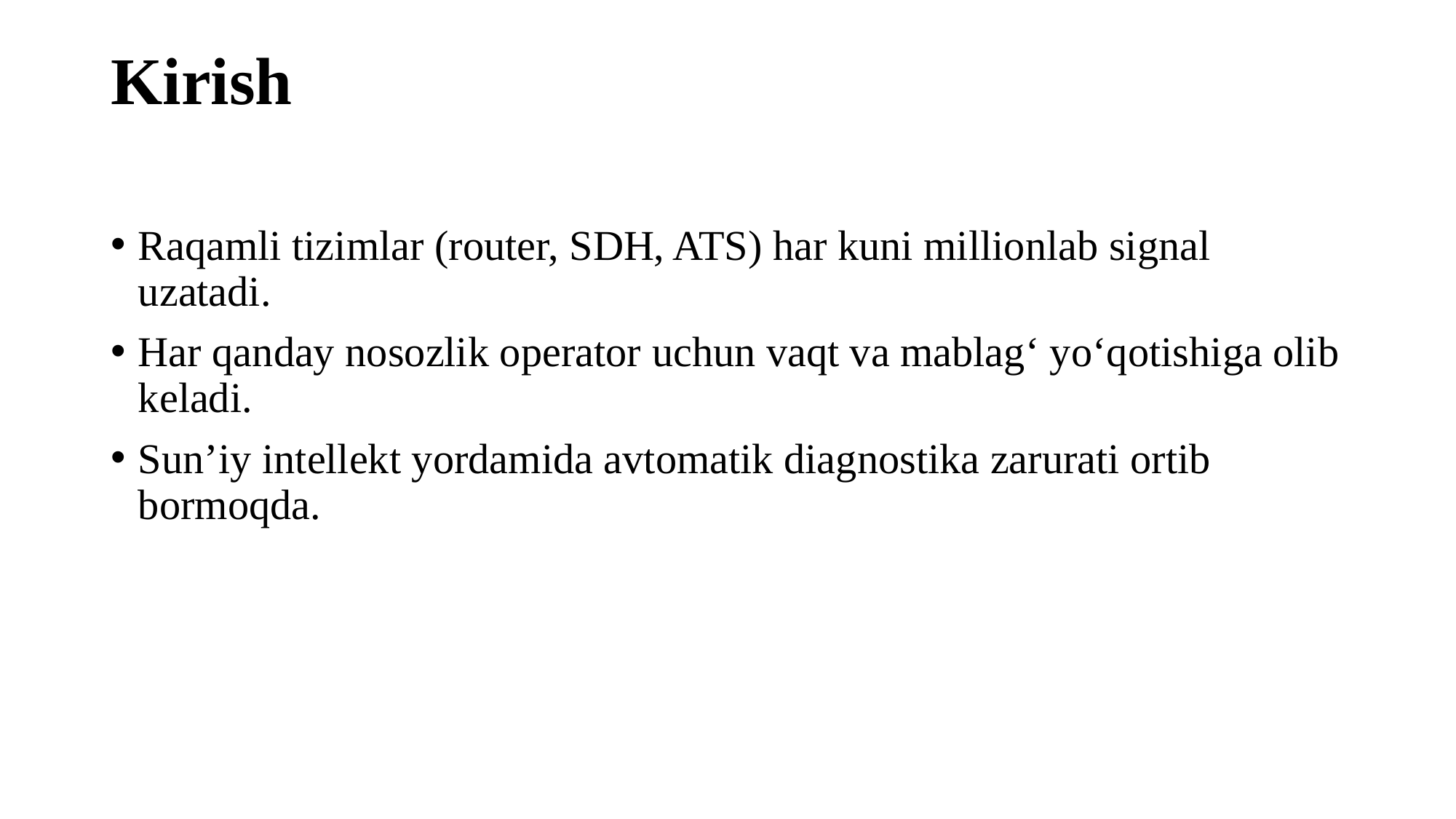

# Kirish
Raqamli tizimlar (router, SDH, ATS) har kuni millionlab signal uzatadi.
Har qanday nosozlik operator uchun vaqt va mablag‘ yo‘qotishiga olib keladi.
Sun’iy intellekt yordamida avtomatik diagnostika zarurati ortib bormoqda.